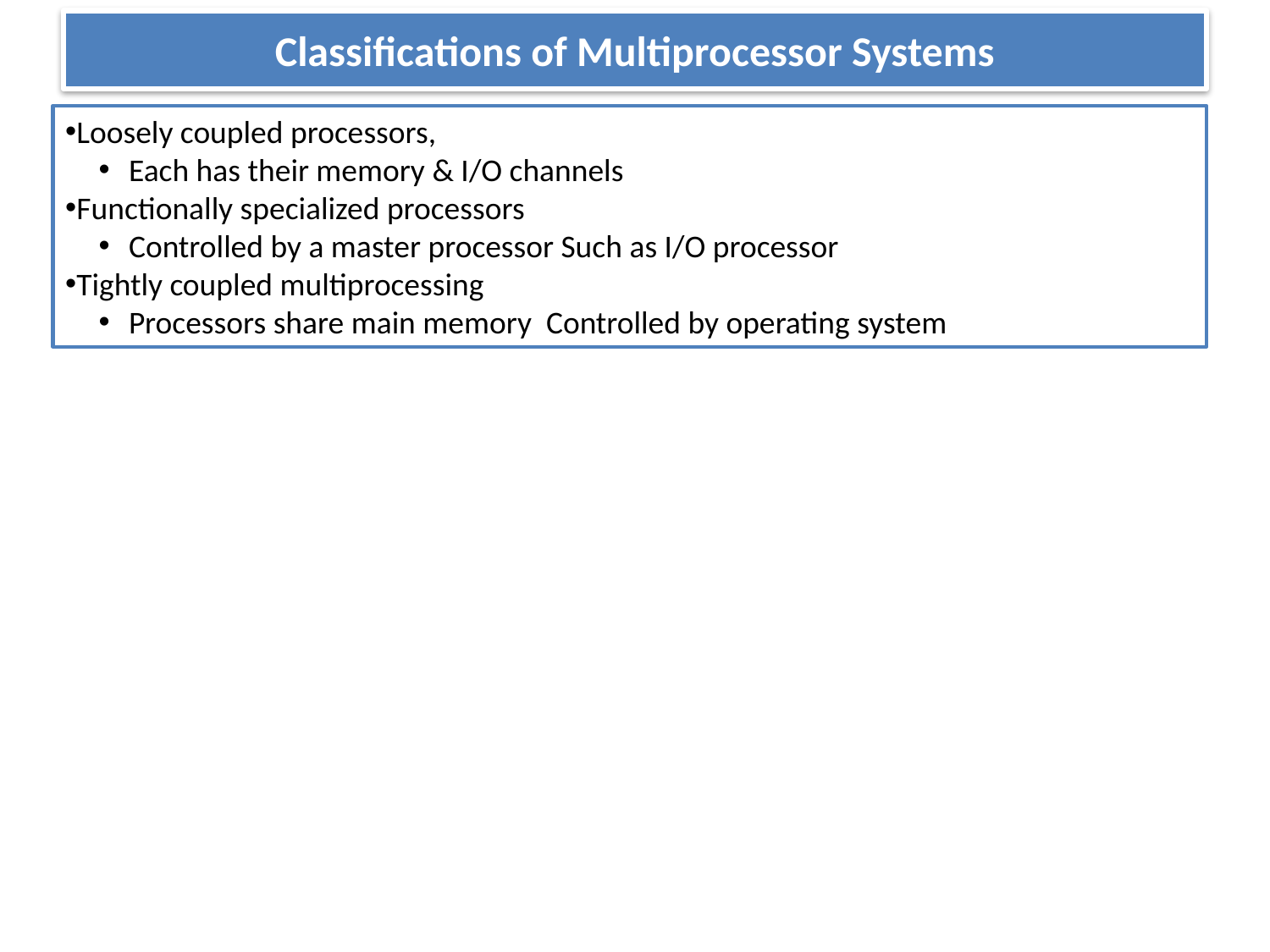

# Classifications of Multiprocessor Systems
Loosely coupled processors,
Each has their memory & I/O channels
Functionally specialized processors
Controlled by a master processor Such as I/O processor
Tightly coupled multiprocessing
Processors share main memory  Controlled by operating system